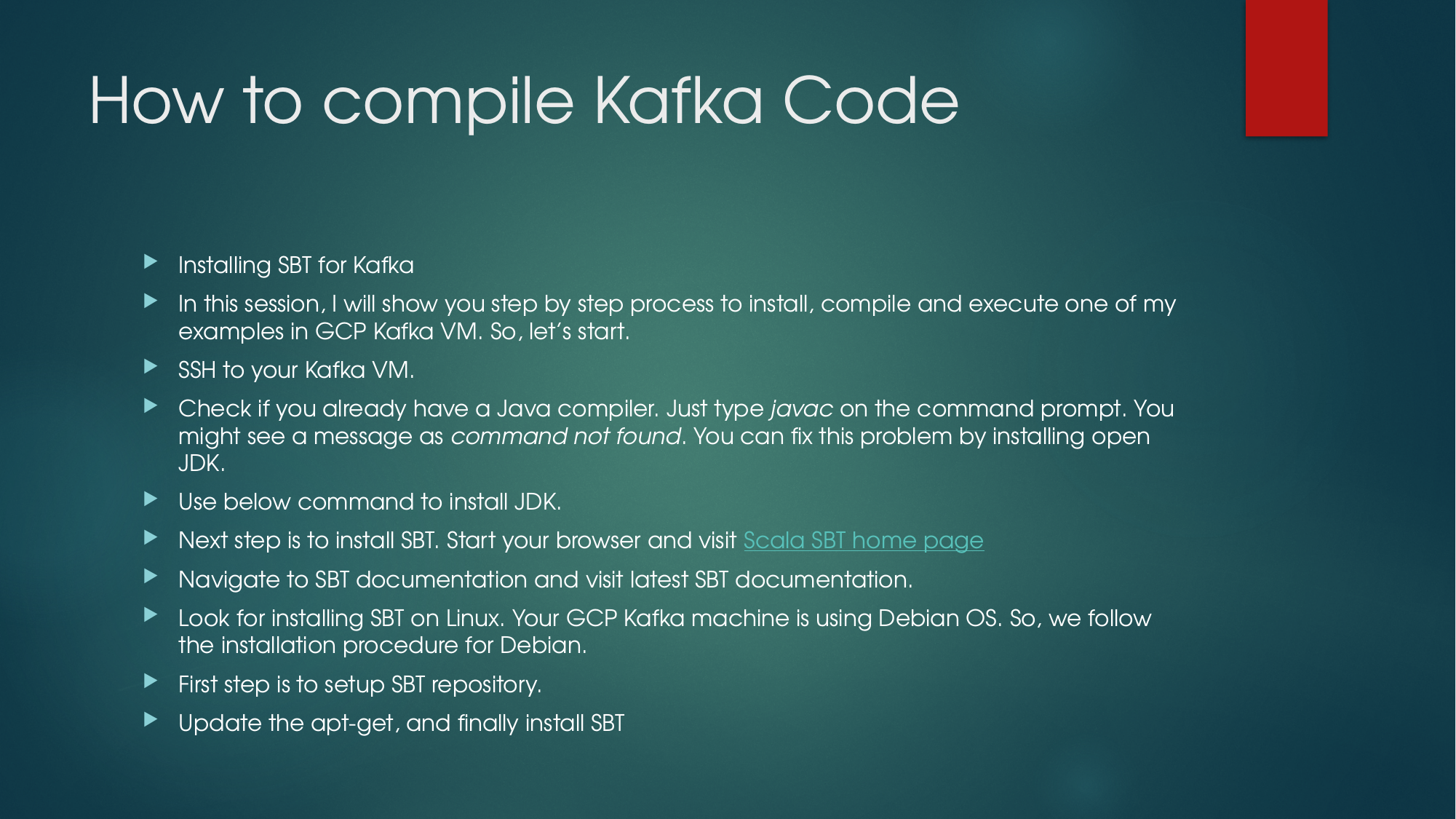

# How to compile Kafka Code
Installing SBT for Kafka
In this session, I will show you step by step process to install, compile and execute one of my examples in GCP Kafka VM. So, let’s start.
SSH to your Kafka VM.
Check if you already have a Java compiler. Just type javac on the command prompt. You might see a message as command not found. You can fix this problem by installing open JDK.
Use below command to install JDK.
Next step is to install SBT. Start your browser and visit Scala SBT home page
Navigate to SBT documentation and visit latest SBT documentation.
Look for installing SBT on Linux. Your GCP Kafka machine is using Debian OS. So, we follow the installation procedure for Debian.
First step is to setup SBT repository.
Update the apt-get, and finally install SBT